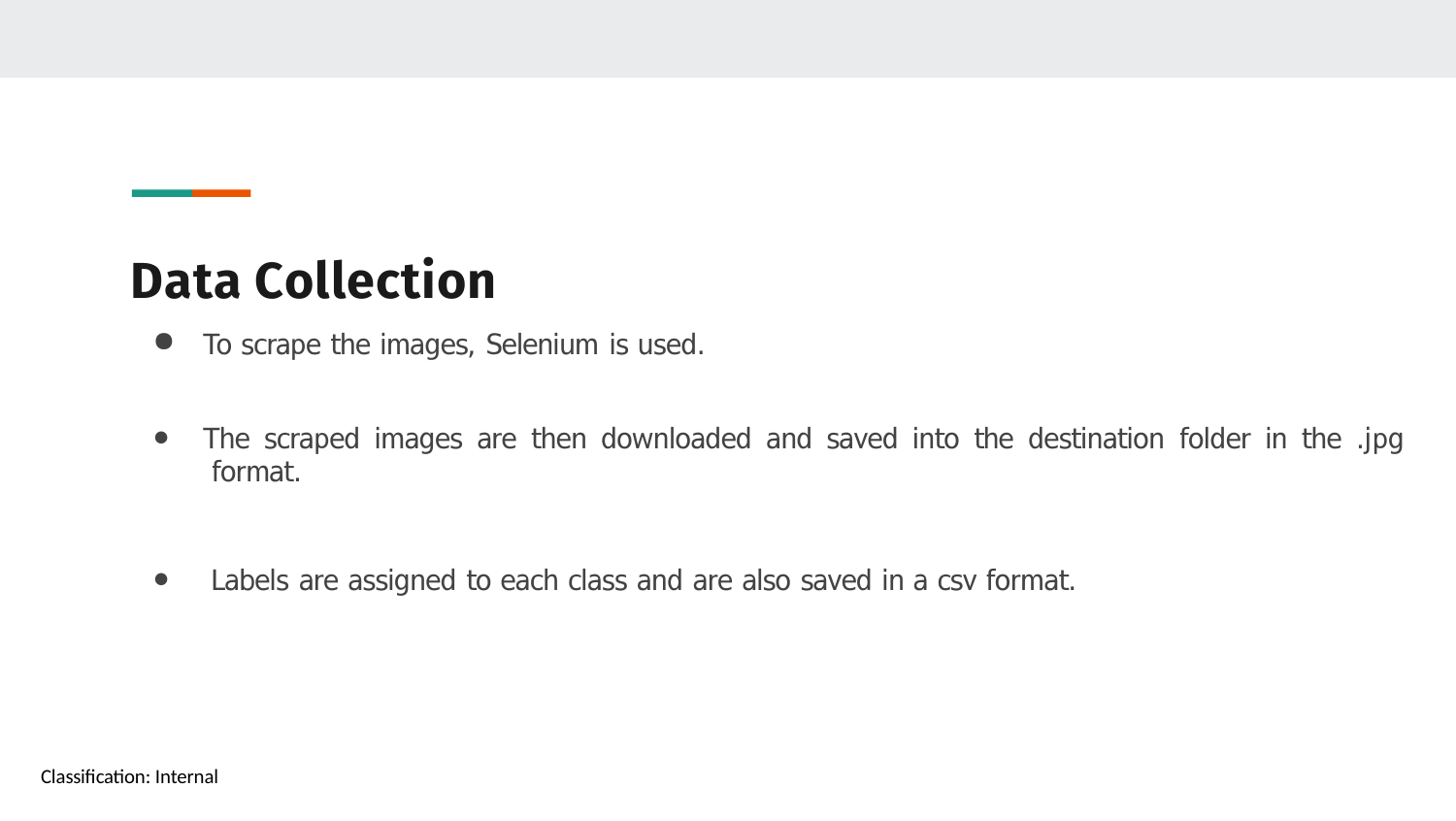

# Data Collection
To scrape the images, Selenium is used.

The scraped images are then downloaded and saved into the destination folder in the .jpg  format.

Labels are assigned to each class and are also saved in a csv format.
Classification: Internal